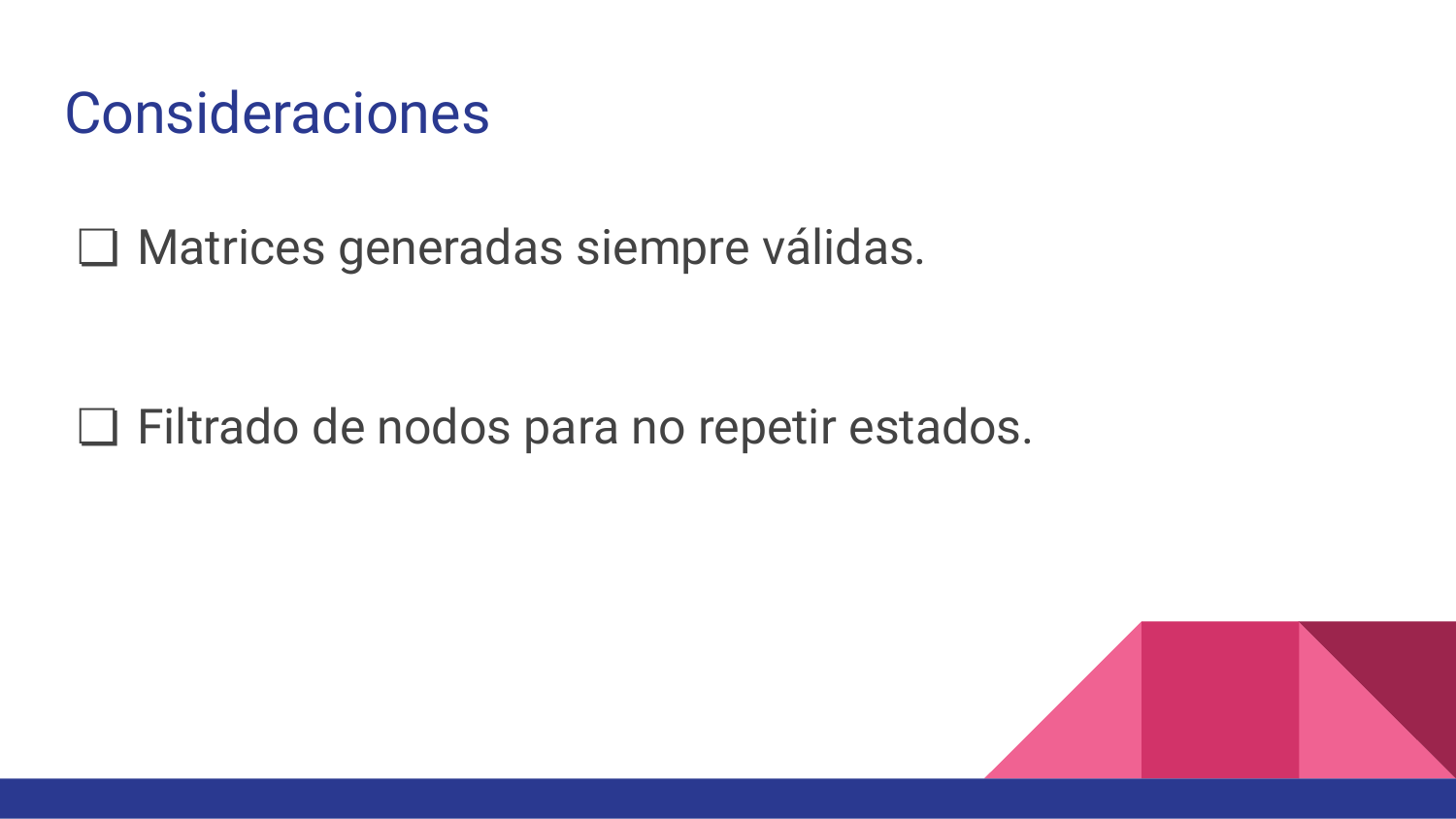

# Consideraciones
Matrices generadas siempre válidas.

Filtrado de nodos para no repetir estados.